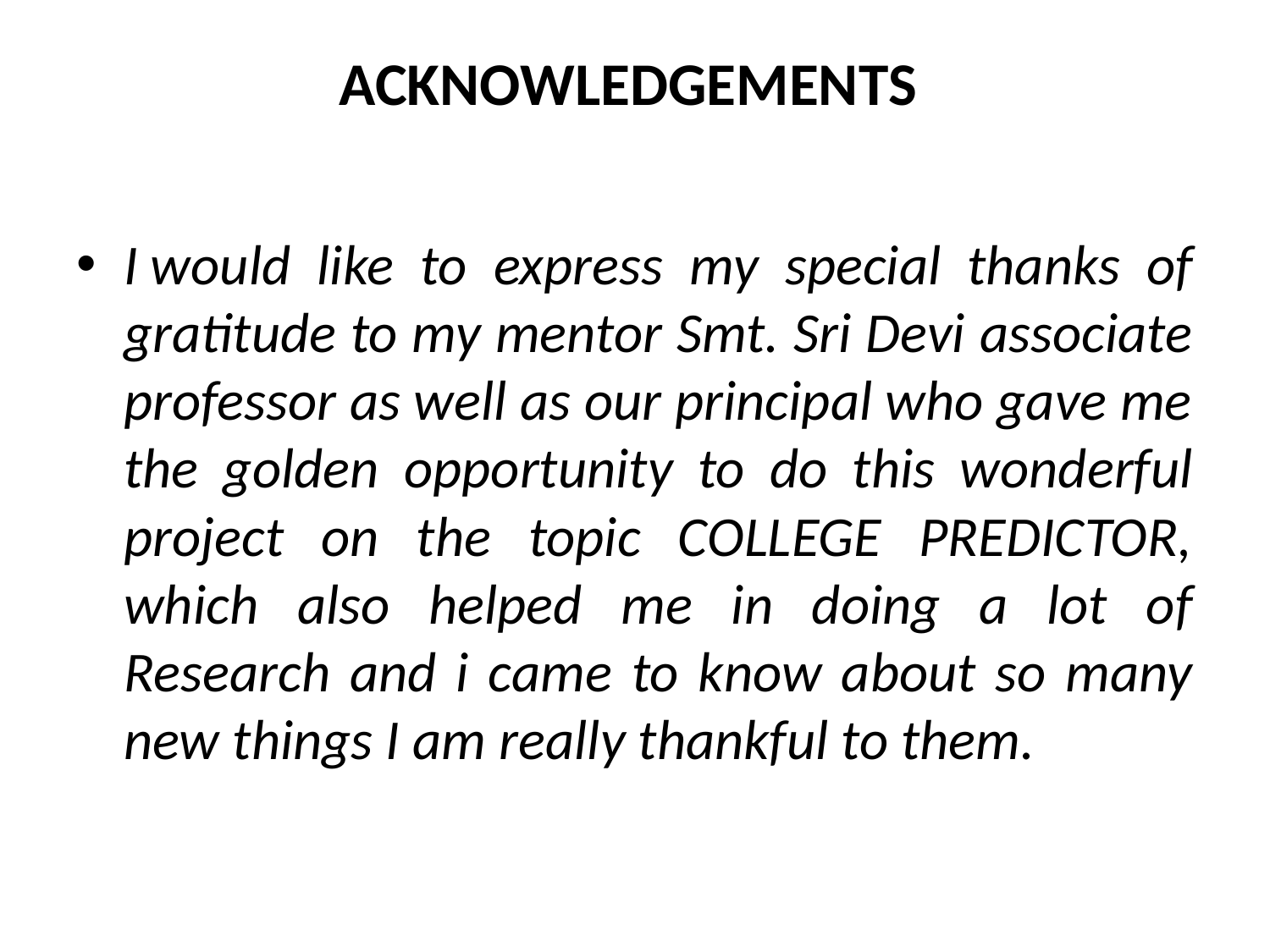

# ACKNOWLEDGEMENTS
I would like to express my special thanks of gratitude to my mentor Smt. Sri Devi associate professor as well as our principal who gave me the golden opportunity to do this wonderful project on the topic COLLEGE PREDICTOR, which also helped me in doing a lot of Research and i came to know about so many new things I am really thankful to them.